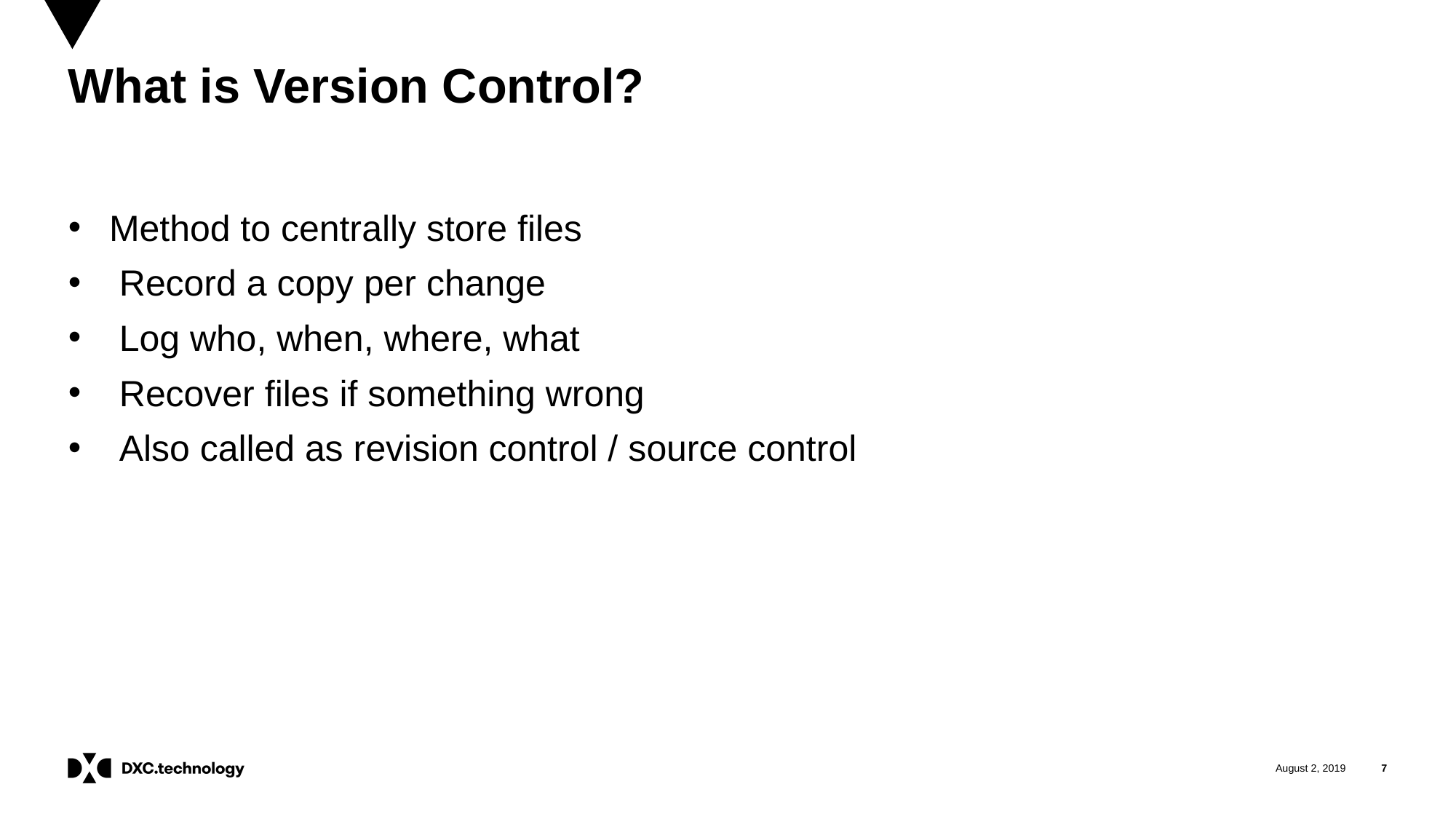

# What is Version Control?
Method to centrally store files
 Record a copy per change
 Log who, when, where, what
 Recover files if something wrong
 Also called as revision control / source control